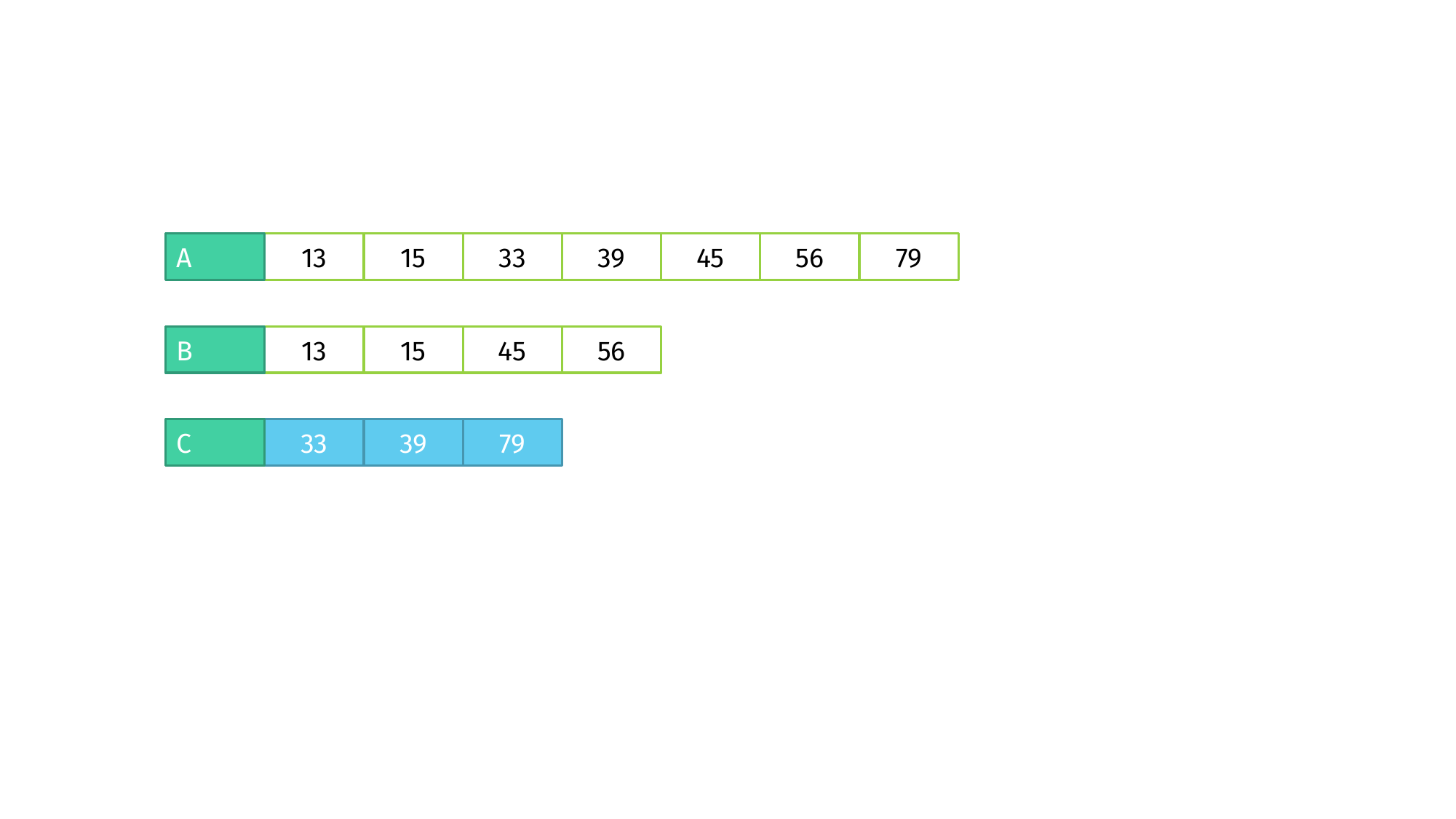

A
39
45
56
79
33
15
13
B
56
45
15
13
C
79
39
33